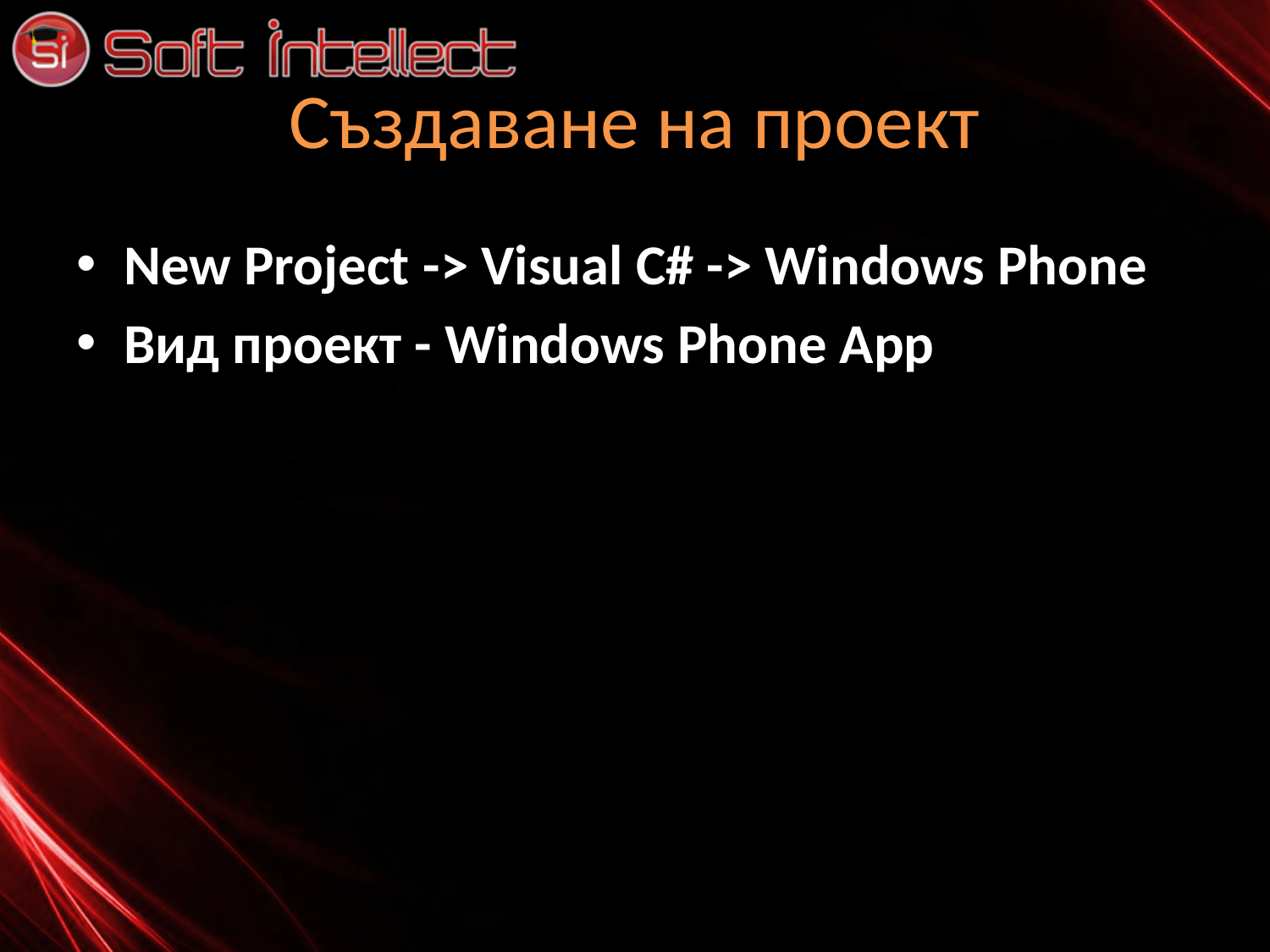

# Създаване на проект
New Project -> Visual C# -> Windows Phone
Вид проект - Windows Phone App